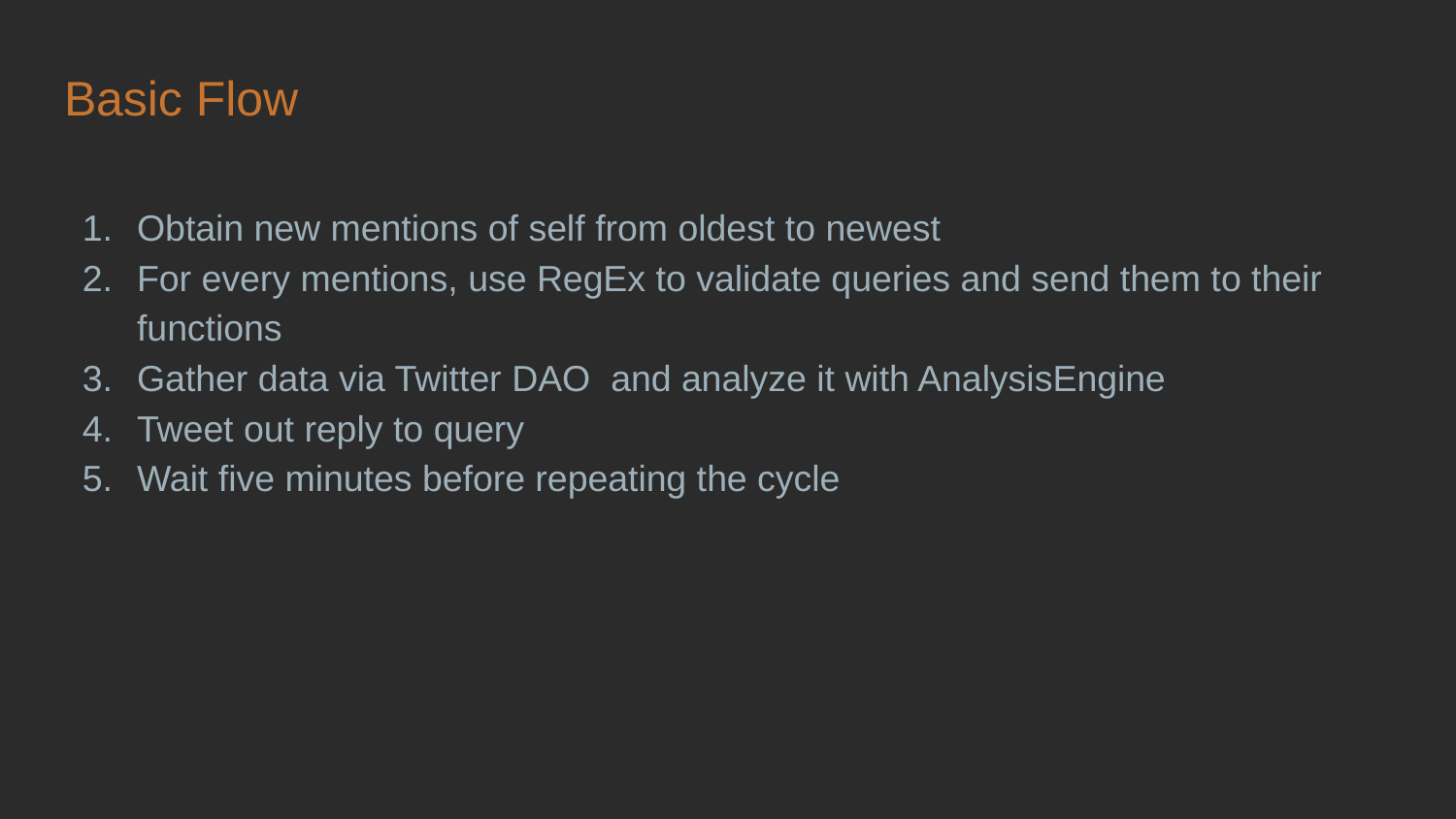

# Basic Flow
Obtain new mentions of self from oldest to newest
For every mentions, use RegEx to validate queries and send them to their functions
Gather data via Twitter DAO  and analyze it with AnalysisEngine
Tweet out reply to query
Wait five minutes before repeating the cycle